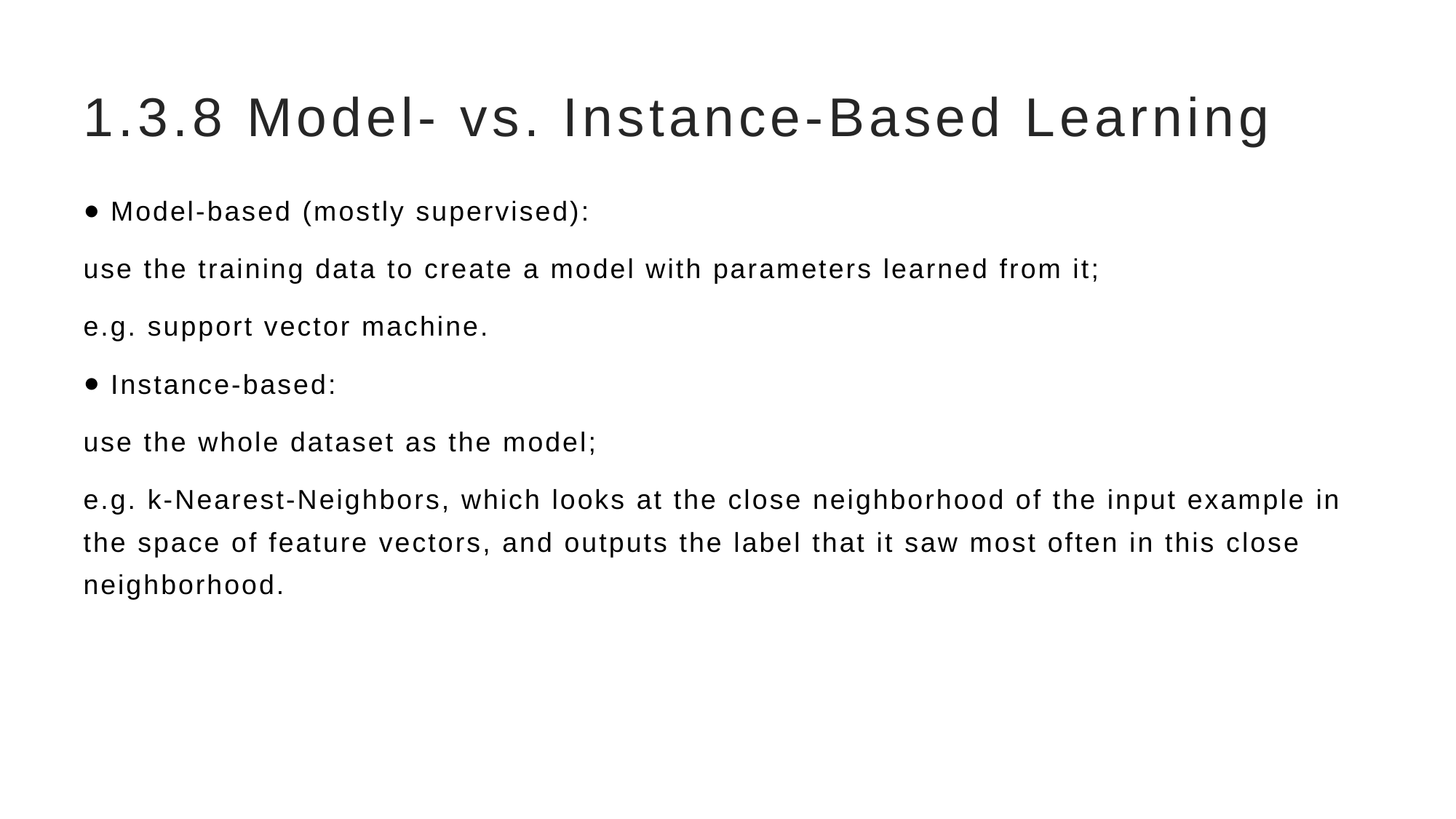

# 1.3.8 Model- vs. Instance-Based Learning
Model-based (mostly supervised):
use the training data to create a model with parameters learned from it;
e.g. support vector machine.
Instance-based:
use the whole dataset as the model;
e.g. k-Nearest-Neighbors, which looks at the close neighborhood of the input example in the space of feature vectors, and outputs the label that it saw most often in this close neighborhood.